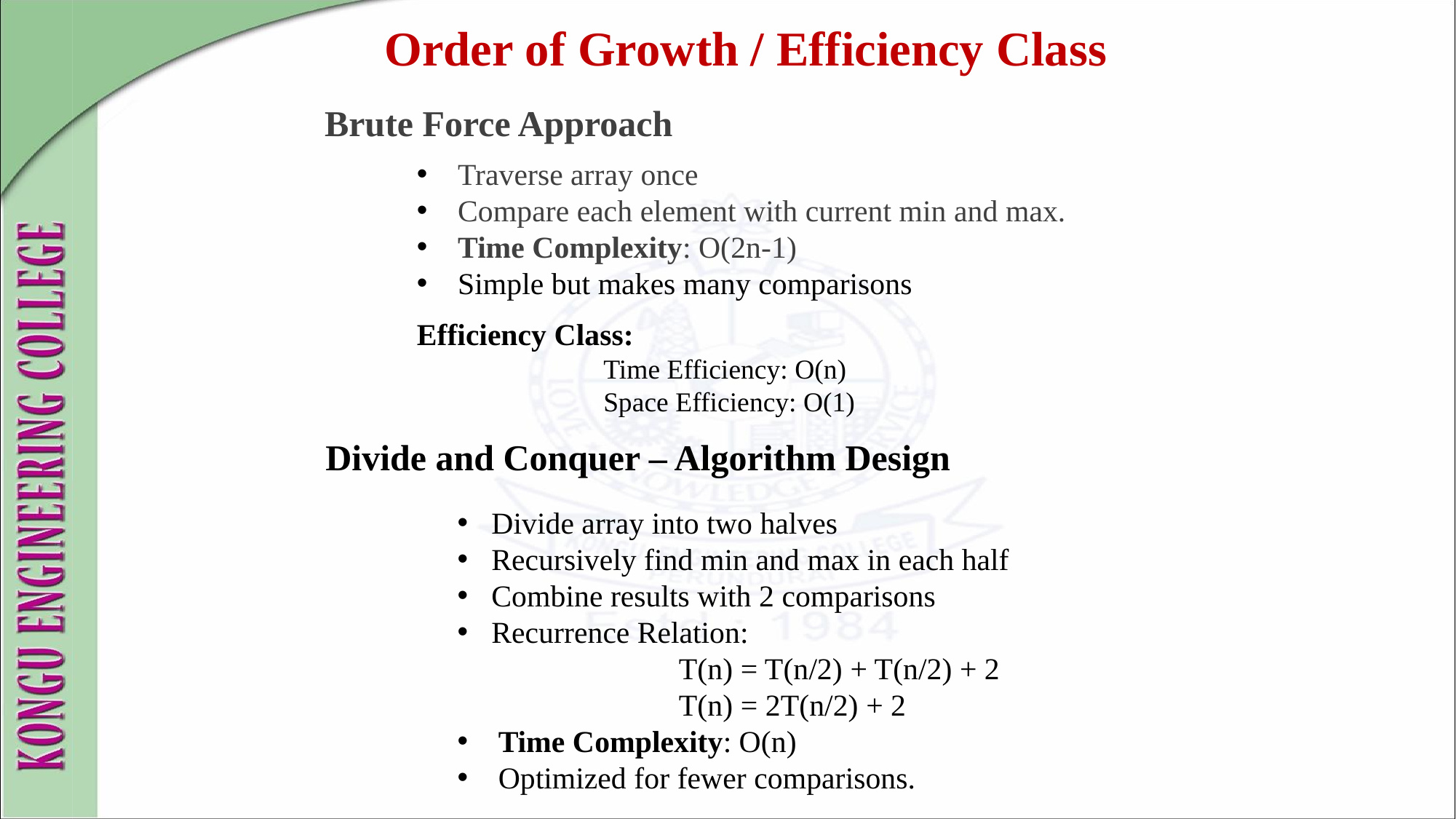

Order of Growth / Efficiency Class
Brute Force Approach
Traverse array once
Compare each element with current min and max.
Time Complexity: O(2n-1)
Simple but makes many comparisons

Efficiency Class:
                           Time Efficiency: O(n)
                           Space Efficiency: O(1)

Divide and Conquer – Algorithm Design
Divide array into two halves
Recursively find min and max in each half
Combine results with 2 comparisons
Recurrence Relation:
                             T(n) = T(n/2) + T(n/2) + 2
                             T(n) = 2T(n/2) + 2
Time Complexity: O(n)
Optimized for fewer comparisons.